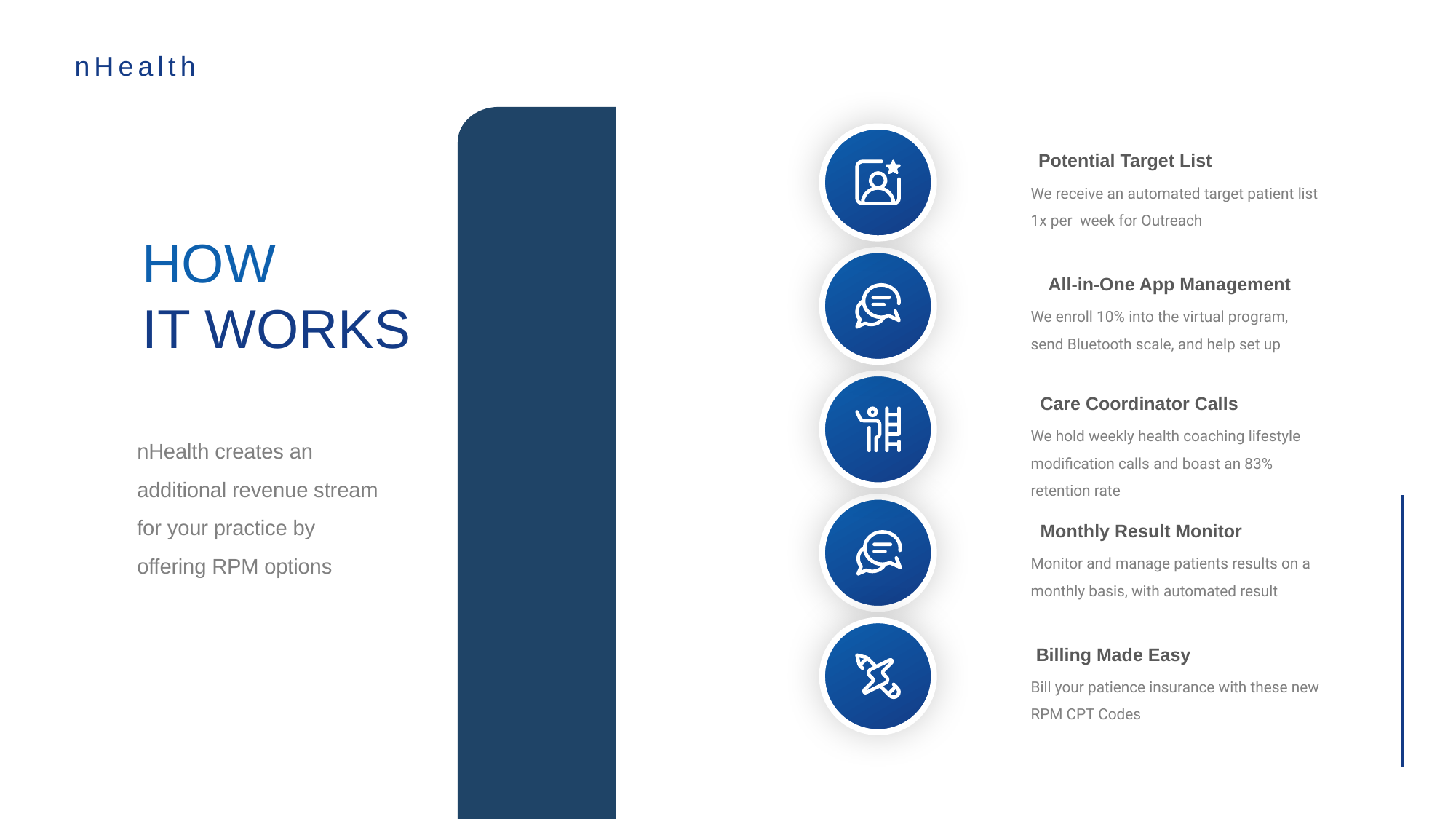

nHealth

Potential Target List
We receive an automated target patient list 1x per  week for Outreach

HOW
IT WORKS

All-in-One App Management
We enroll 10% into the virtual program, send Bluetooth scale, and help set up

Care Coordinator Calls
We hold weekly health coaching lifestyle modification calls and boast an 83% retention rate

nHealth creates an additional revenue stream for your practice by offering RPM options

Monthly Result Monitor
Monitor and manage patients results on a monthly basis, with automated result

Billing Made Easy
Bill your patience insurance with these new RPM CPT Codes